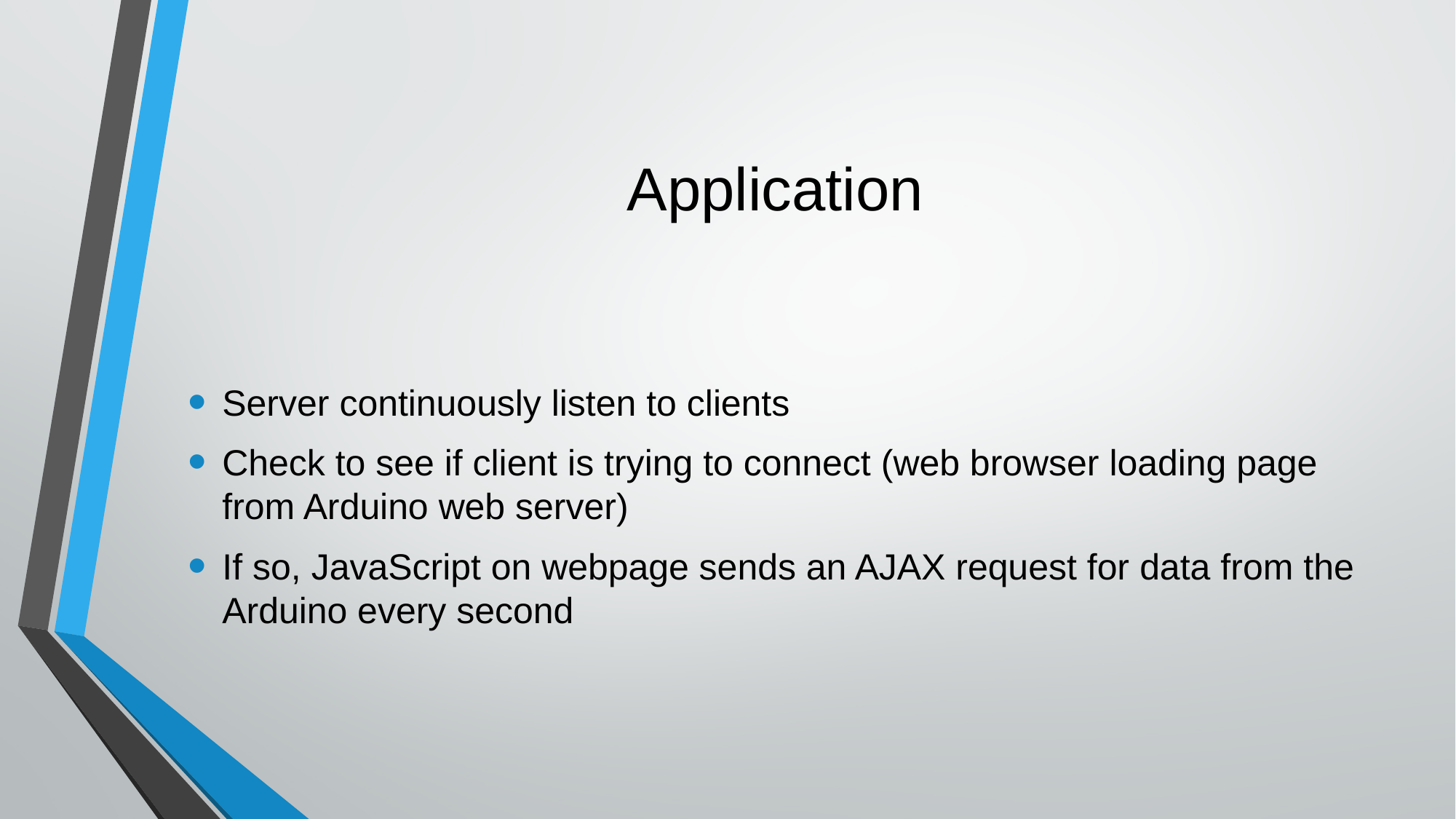

# Application
Server continuously listen to clients
Check to see if client is trying to connect (web browser loading page from Arduino web server)
If so, JavaScript on webpage sends an AJAX request for data from the Arduino every second